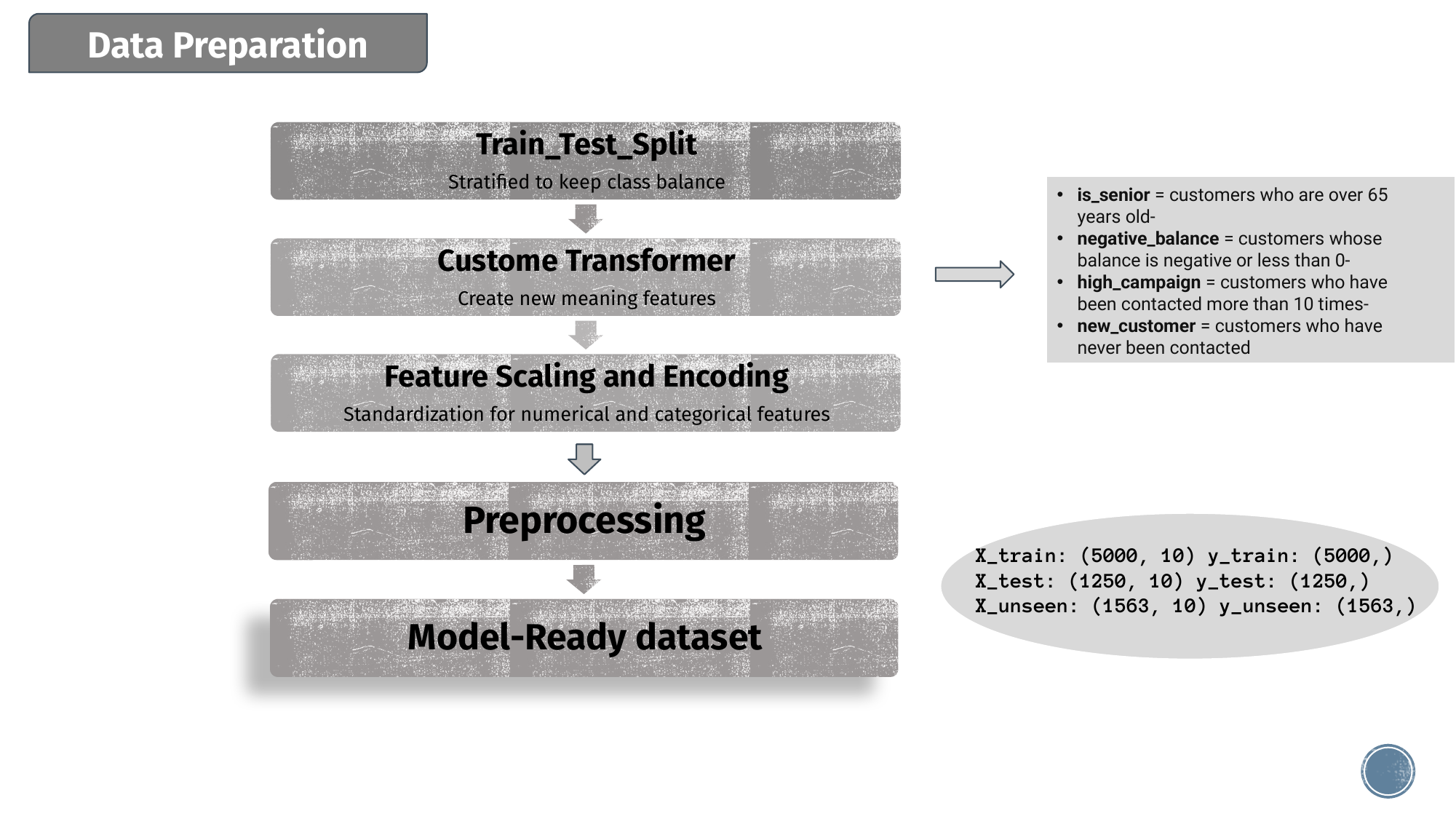

Data Preparation
Train_Test_Split
Stratified to keep class balance

Custome Transformer
Create new meaning features

Feature Scaling and Encoding
Standardization for numerical and categorical features

is_senior = customers who are over 65 years old-
negative_balance = customers whose balance is negative or less than 0-
high_campaign = customers who have been contacted more than 10 times-
new_customer = customers who have never been contacted

Preprocessing

Model-Ready dataset

X_train: (5000, 10) y_train: (5000,) X_test: (1250, 10) y_test: (1250,) X_unseen: (1563, 10) y_unseen: (1563,)